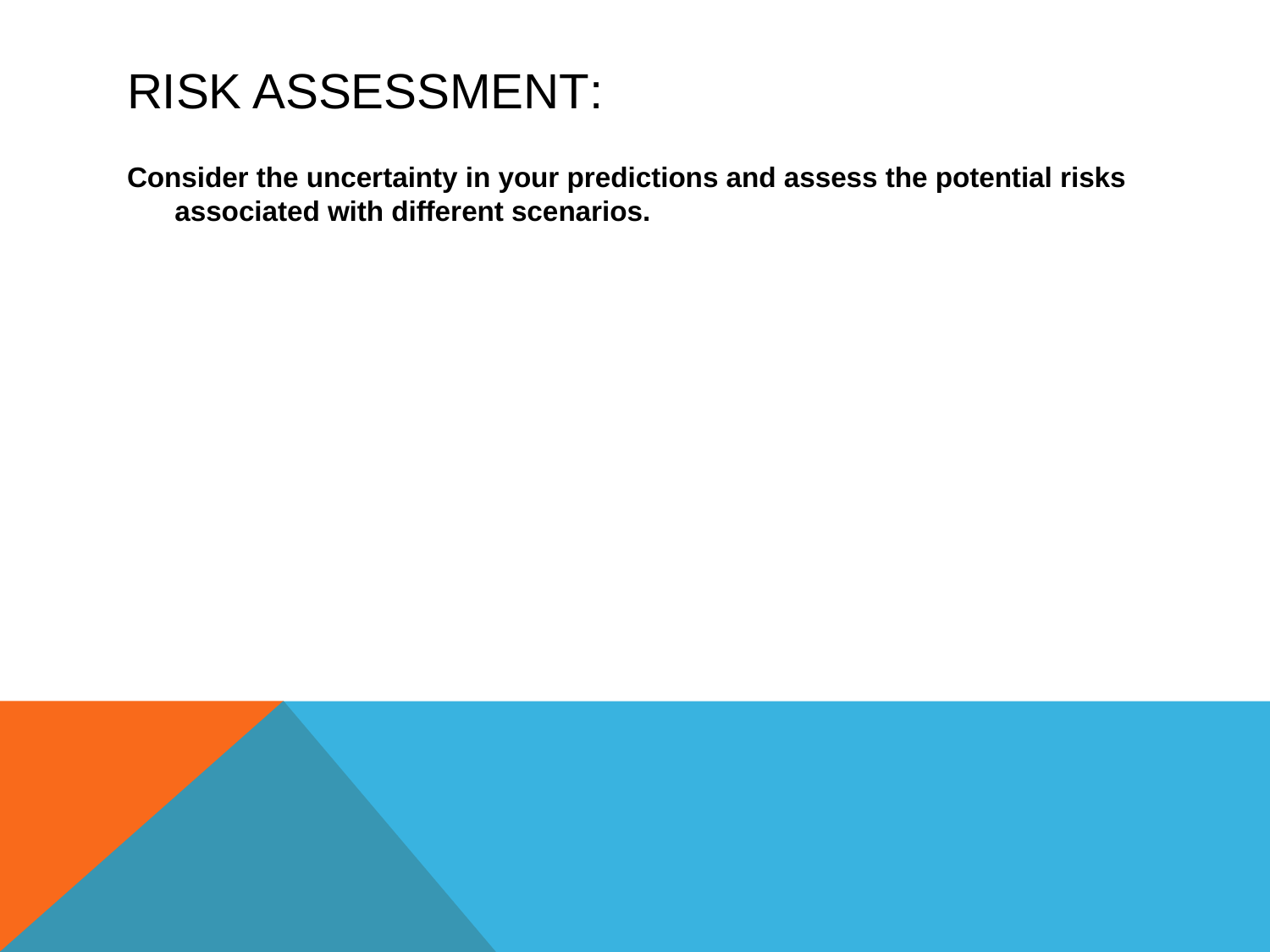

# Risk Assessment:
Consider the uncertainty in your predictions and assess the potential risks associated with different scenarios.